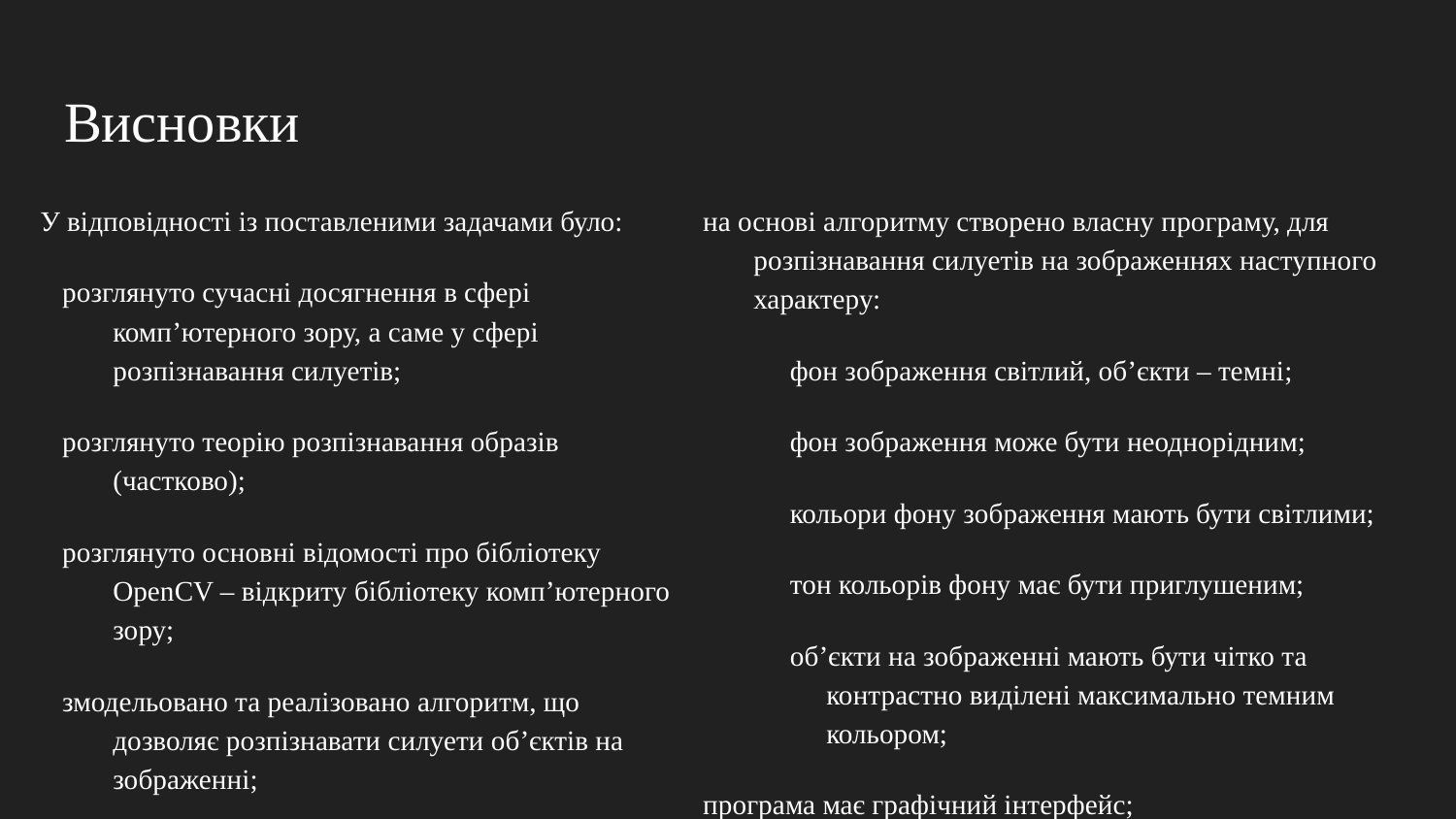

# Висновки
У відповідності із поставленими задачами було:
розглянуто сучасні досягнення в сфері комп’ютерного зору, а саме у сфері розпізнавання силуетів;
розглянуто теорію розпізнавання образів (частково);
розглянуто основні відомості про бібліотеку OpenCV – відкриту бібліотеку комп’ютерного зору;
змодельовано та реалізовано алгоритм, що дозволяє розпізнавати силуети об’єктів на зображенні;

на основі алгоритму створено власну програму, для розпізнавання силуетів на зображеннях наступного характеру:
фон зображення світлий, об’єкти – темні;
фон зображення може бути неоднорідним;
кольори фону зображення мають бути світлими;
тон кольорів фону має бути приглушеним;
об’єкти на зображенні мають бути чітко та контрастно виділені максимально темним кольором;
програма має графічний інтерфейс;
в програмі реалізована візуалізація принципів роботи програми і використаного алгоритму бінаризації зображення та розпізнавання і підрахунку силуетів.